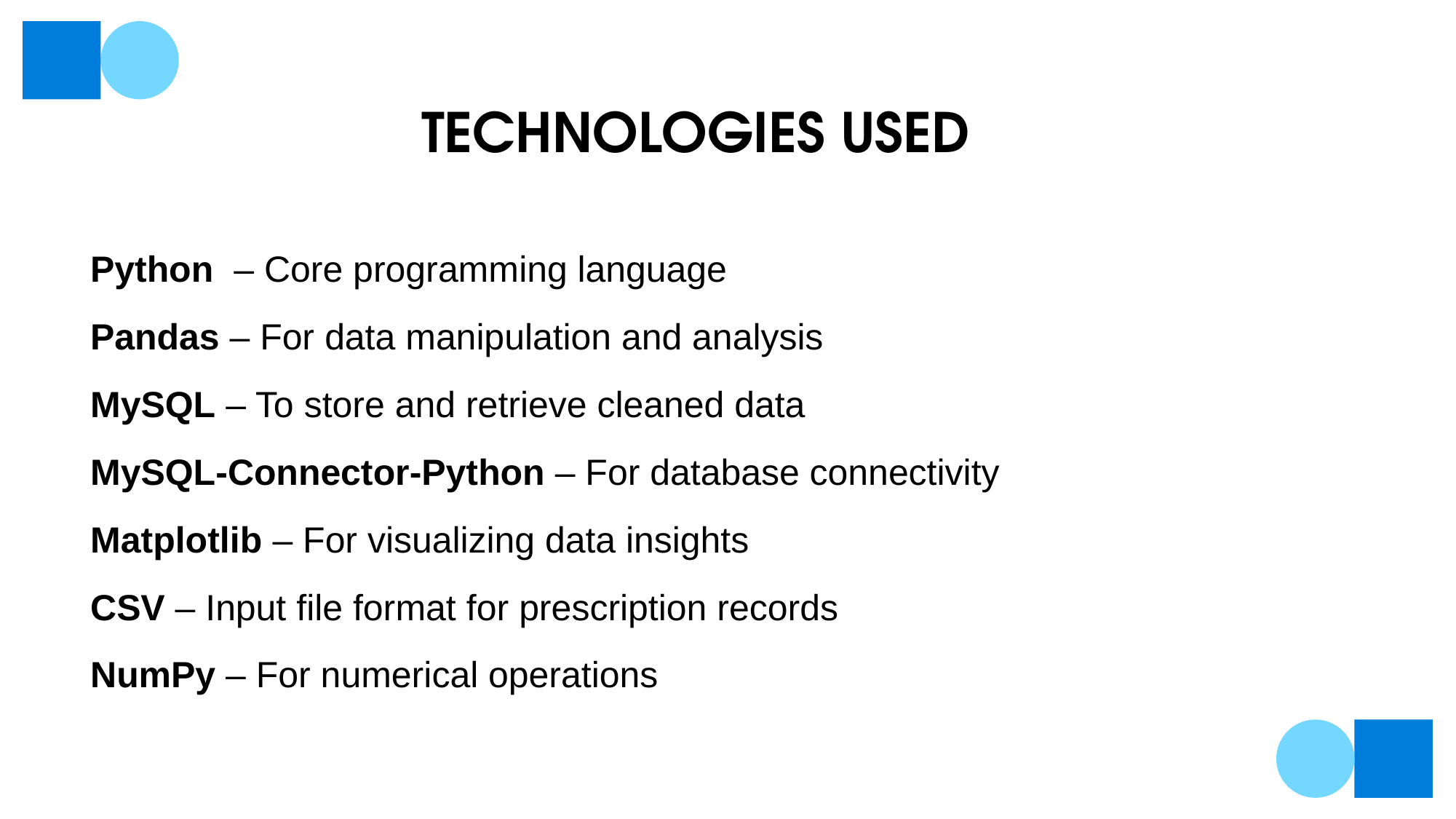

# TECHNOLOGIES USED
Python  – Core programming language
Pandas – For data manipulation and analysis
MySQL – To store and retrieve cleaned data
MySQL-Connector-Python – For database connectivity
Matplotlib – For visualizing data insights
CSV – Input file format for prescription records
NumPy – For numerical operations